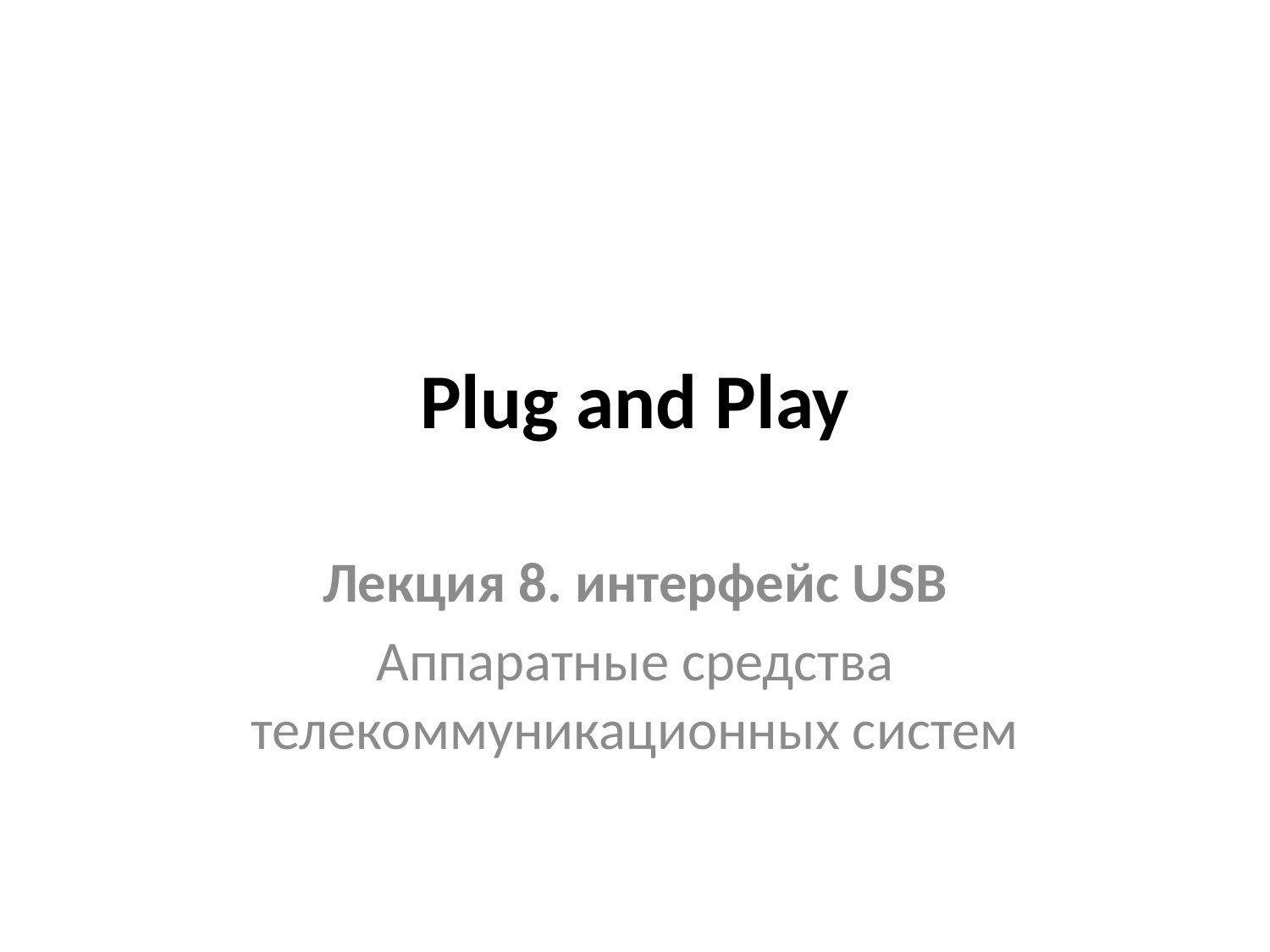

# Plug and Play
Лекция 8. интерфейс USB
Аппаратные средства телекоммуникационных систем